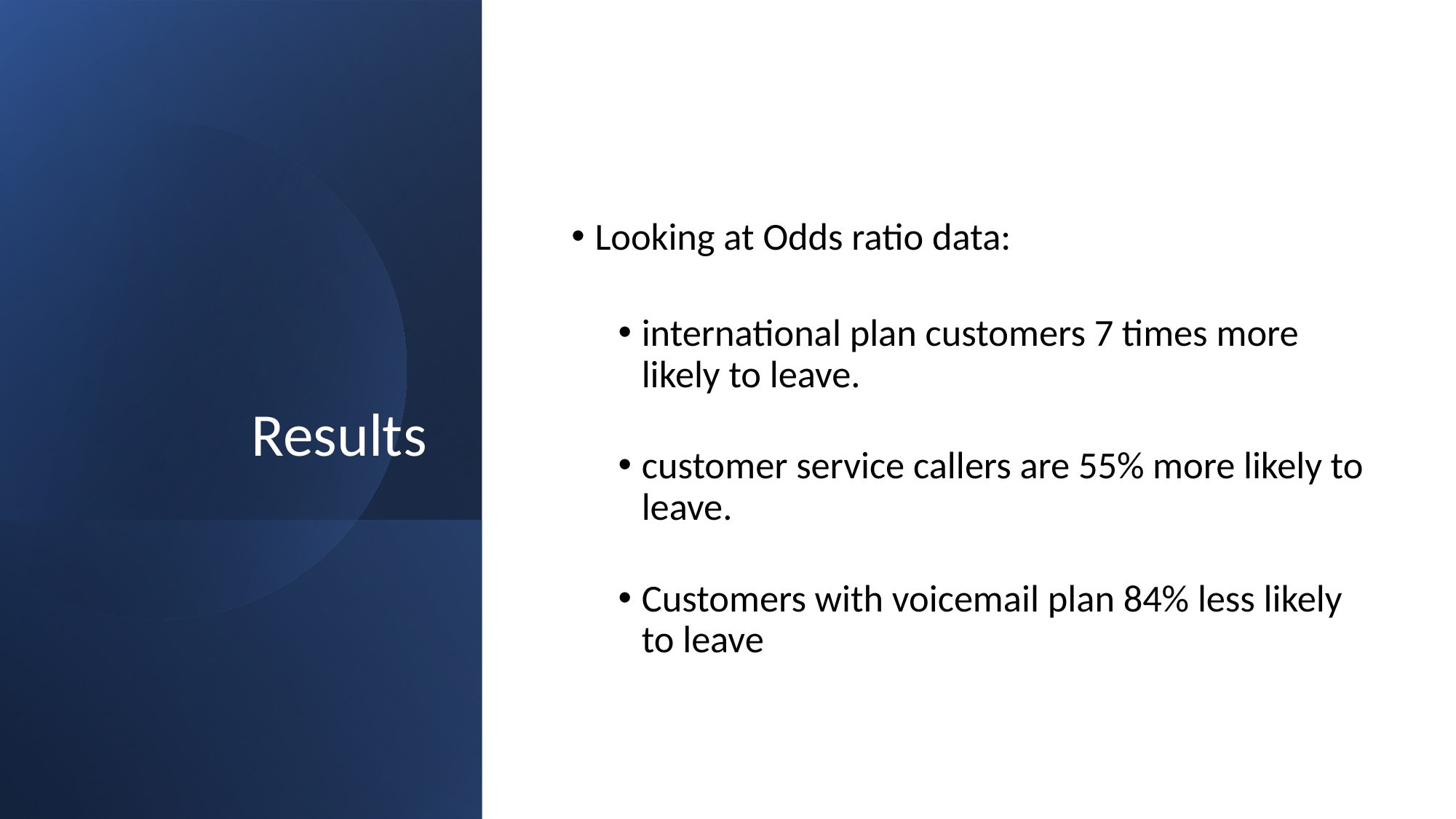

# Results

Looking at Odds ratio data:

international plan customers 7 times more likely to leave.

customer service callers are 55% more likely to leave.

Customers with voicemail plan 84% less likely to leave